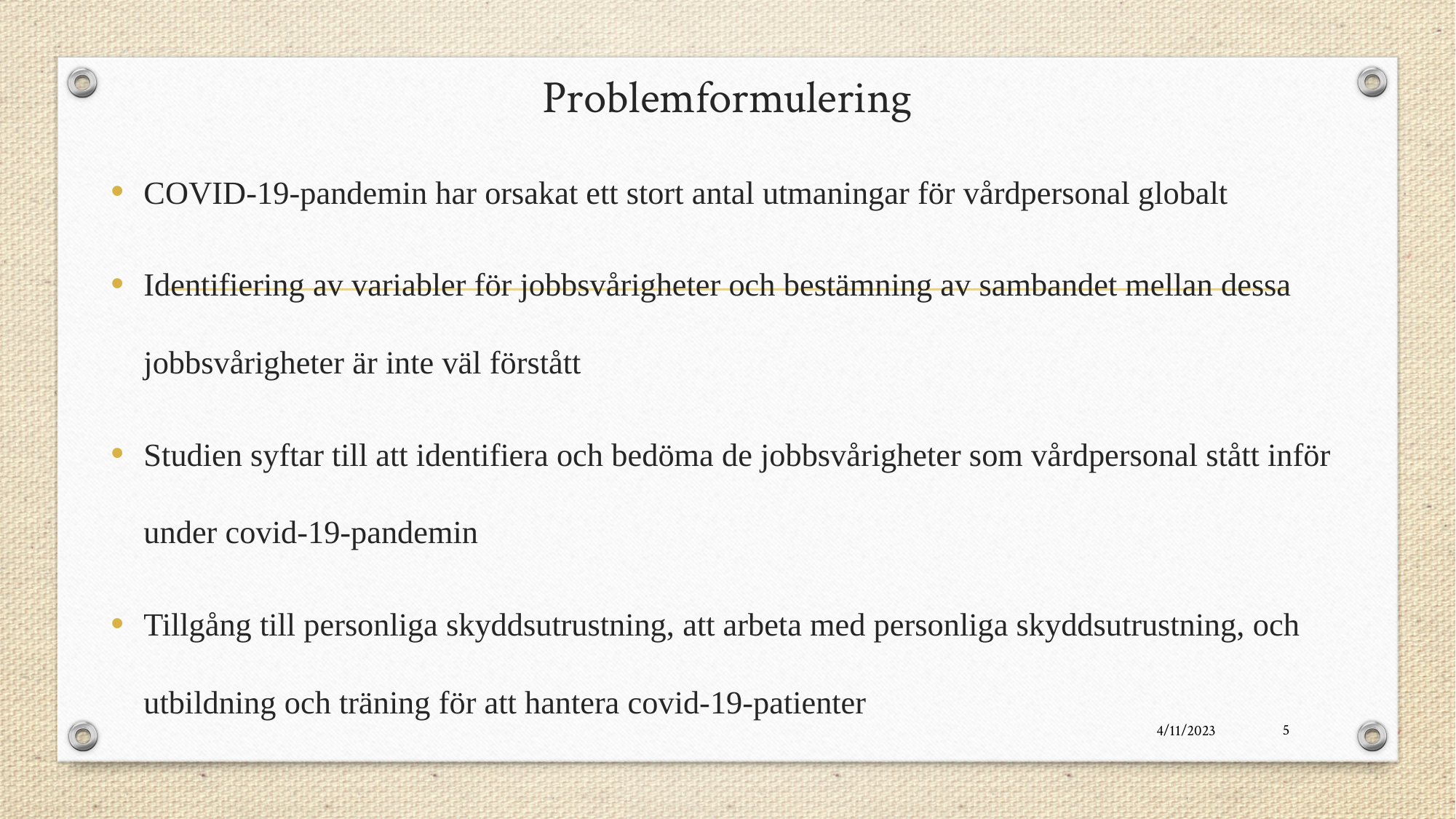

# Problemformulering
COVID-19-pandemin har orsakat ett stort antal utmaningar för vårdpersonal globalt
Identifiering av variabler för jobbsvårigheter och bestämning av sambandet mellan dessa jobbsvårigheter är inte väl förstått
Studien syftar till att identifiera och bedöma de jobbsvårigheter som vårdpersonal stått inför under covid-19-pandemin
Tillgång till personliga skyddsutrustning, att arbeta med personliga skyddsutrustning, och utbildning och träning för att hantera covid-19-patienter
4/11/2023
5